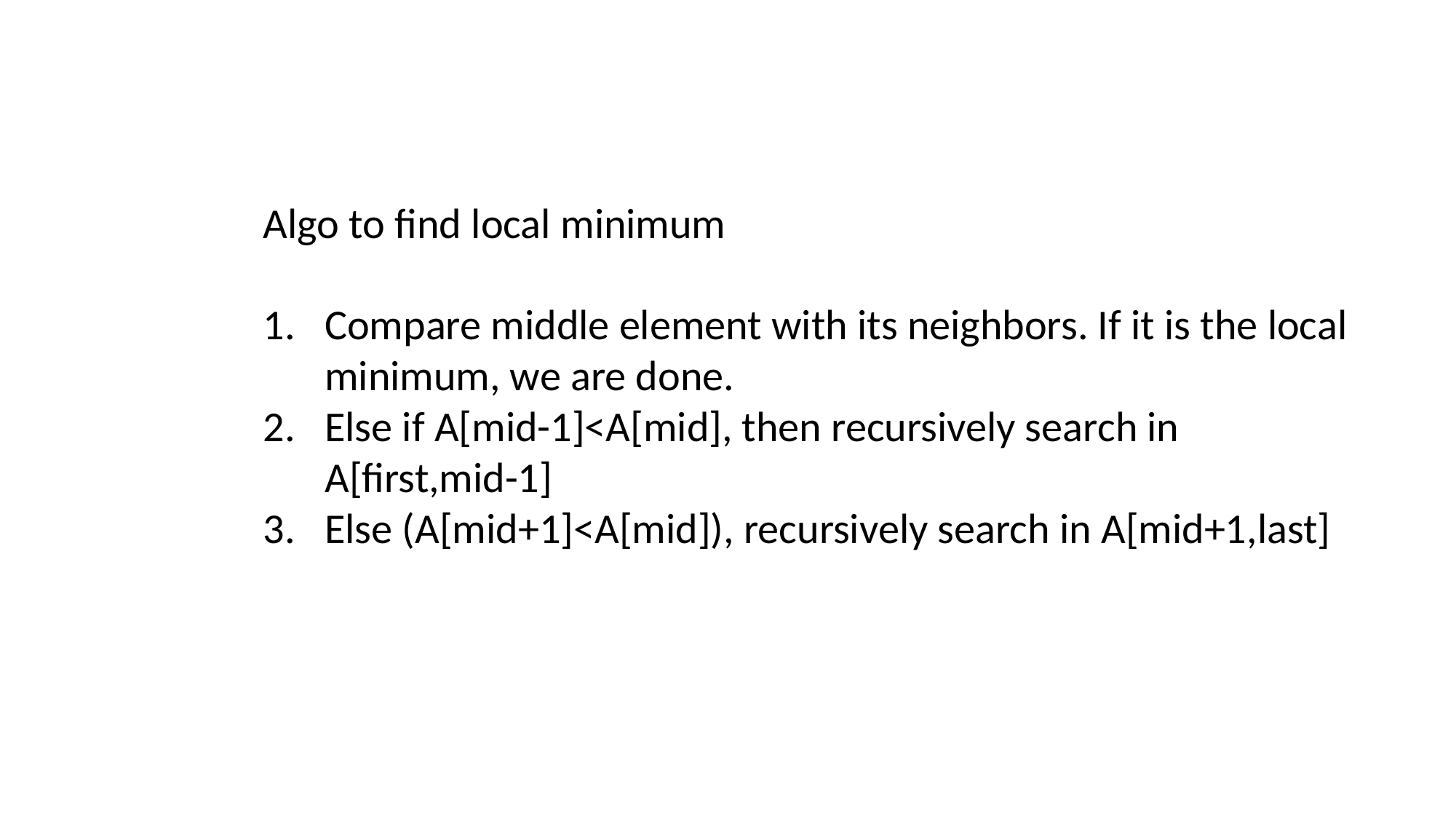

Algo to find local minimum

Compare middle element with its neighbors. If it is the local minimum, we are done.
Else if A[mid-1]<A[mid], then recursively search in A[first,mid-1]
Else (A[mid+1]<A[mid]), recursively search in A[mid+1,last]